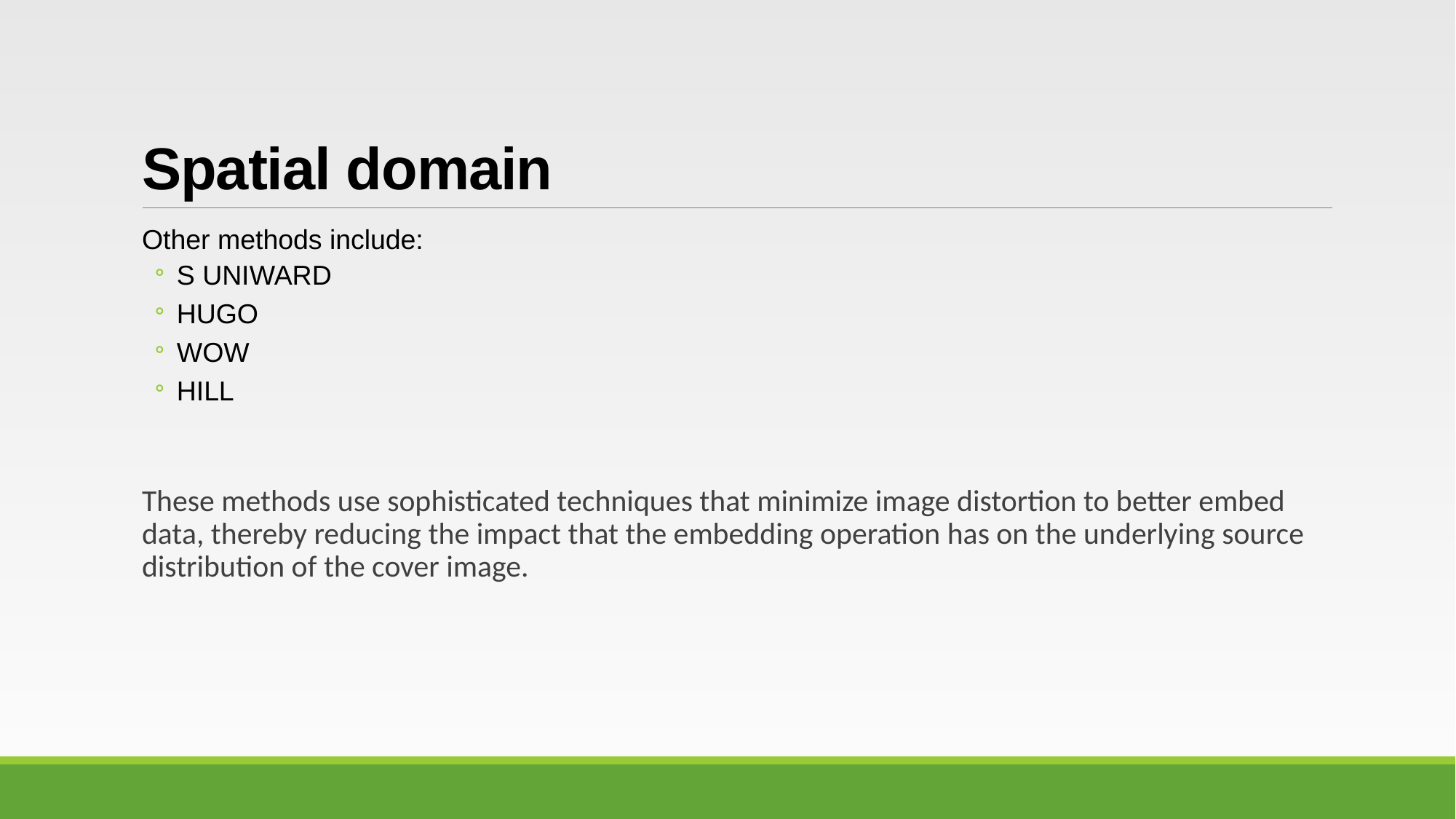

# Spatial domain
Other methods include:
S UNIWARD
HUGO
WOW
HILL

These methods use sophisticated techniques that minimize image distortion to better embed data, thereby reducing the impact that the embedding operation has on the underlying source distribution of the cover image.